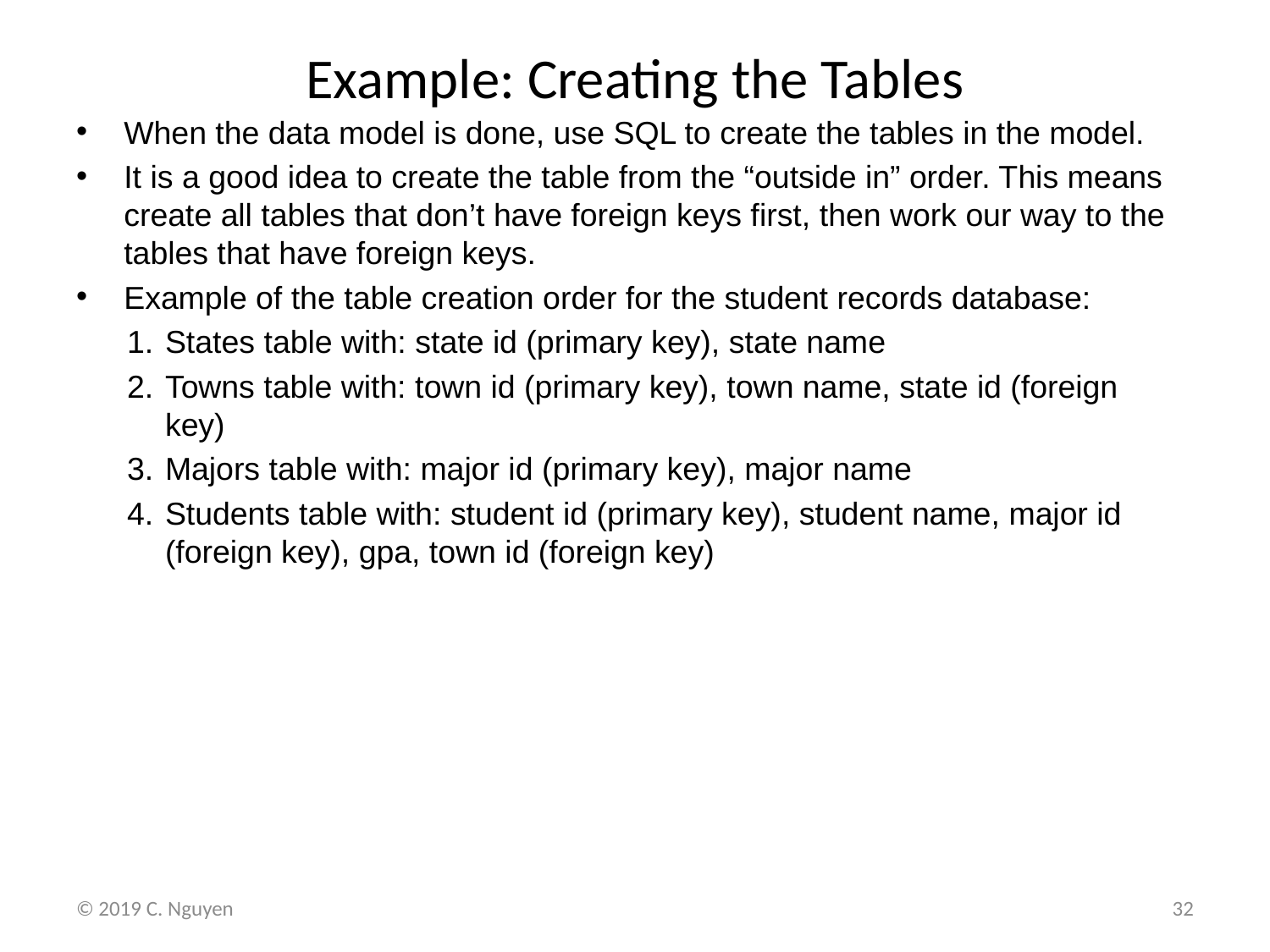

# Example: Creating the Tables
When the data model is done, use SQL to create the tables in the model.
It is a good idea to create the table from the “outside in” order. This means create all tables that don’t have foreign keys first, then work our way to the tables that have foreign keys.
Example of the table creation order for the student records database:
States table with: state id (primary key), state name
Towns table with: town id (primary key), town name, state id (foreign key)
Majors table with: major id (primary key), major name
Students table with: student id (primary key), student name, major id (foreign key), gpa, town id (foreign key)

© 2019 C. Nguyen
32